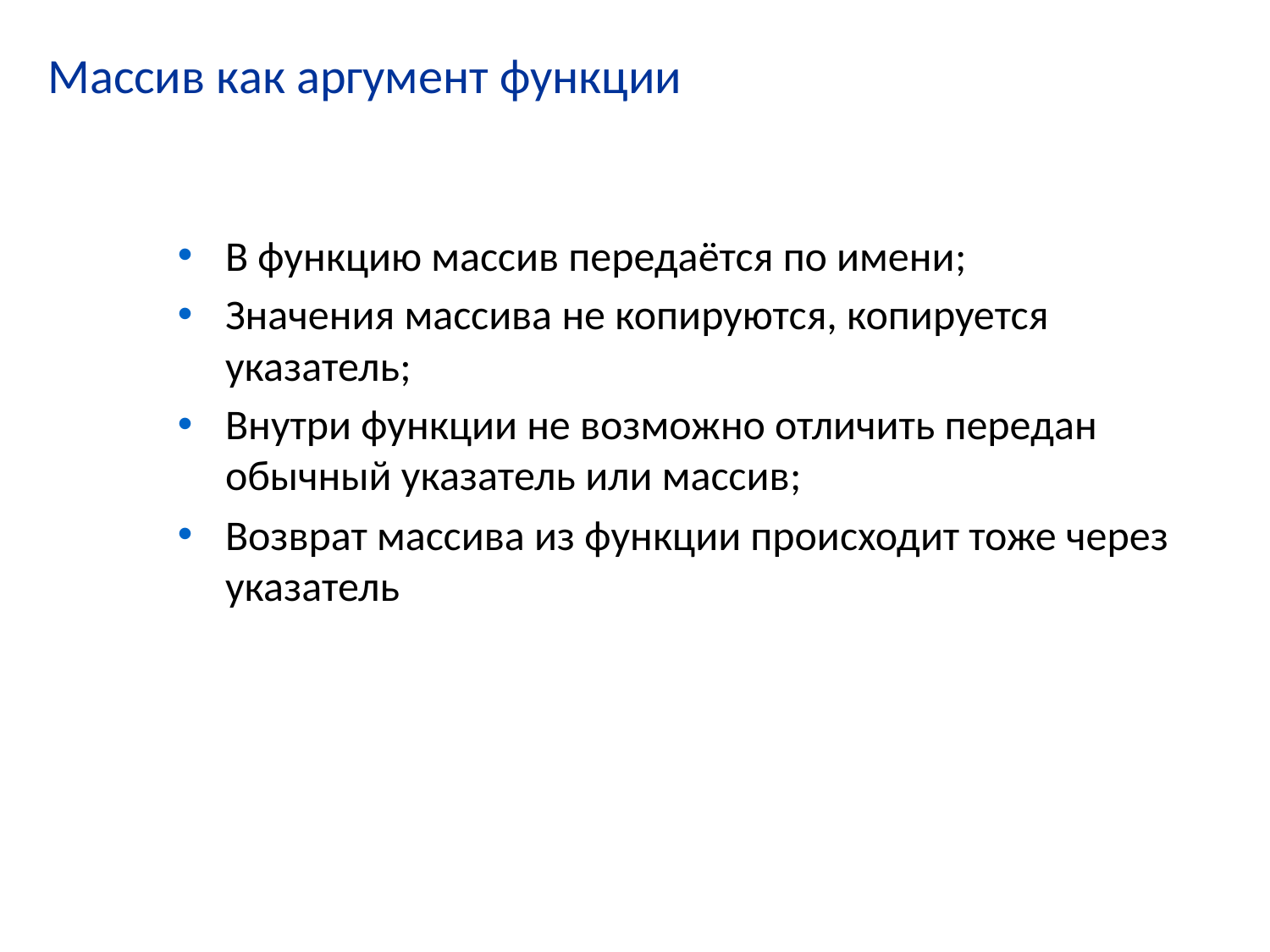

# Массив как аргумент функции
В функцию массив передаётся по имени;
Значения массива не копируются, копируется указатель;
Внутри функции не возможно отличить передан обычный указатель или массив;
Возврат массива из функции происходит тоже через указатель